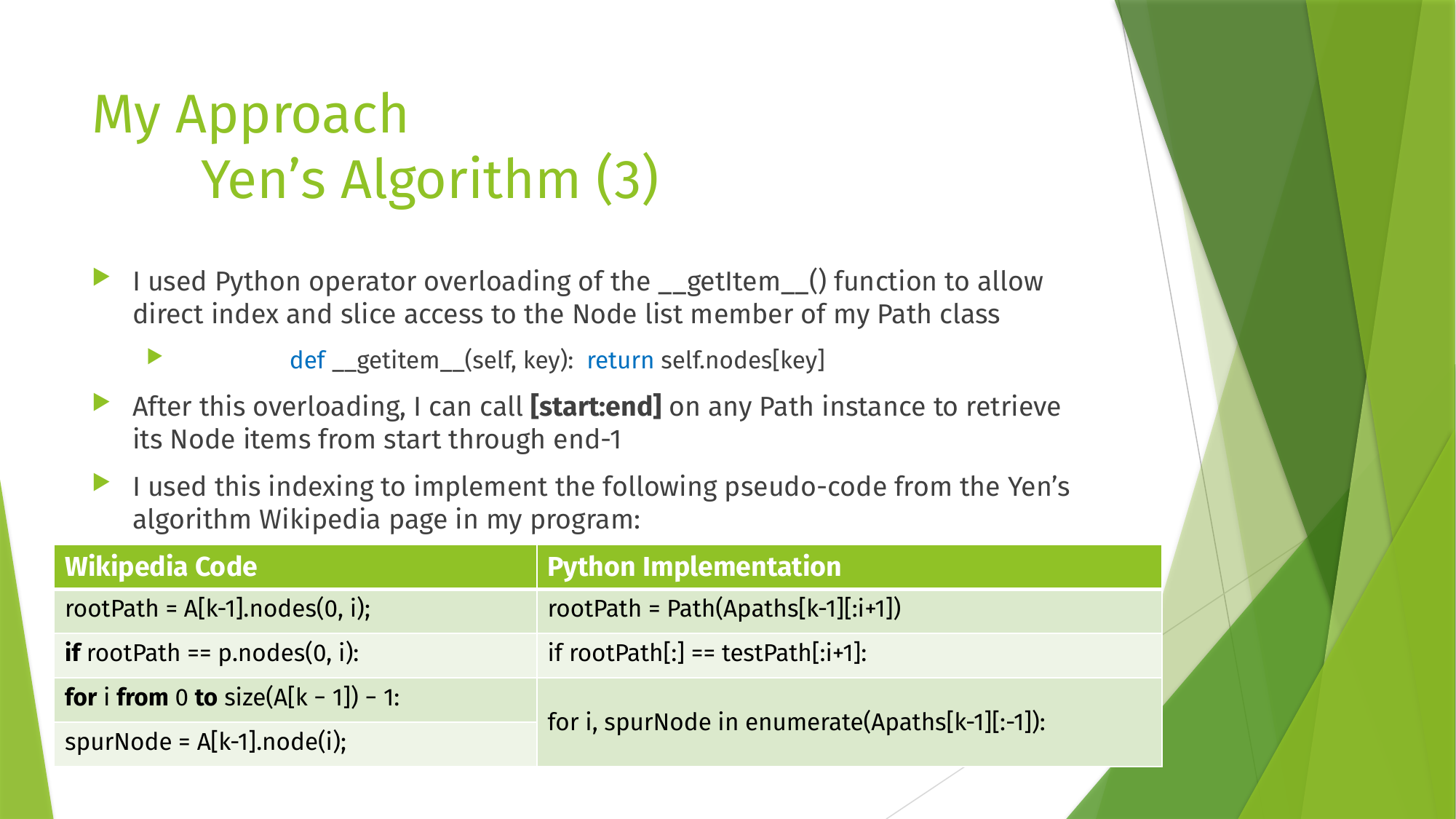

# My Approach Yen’s Algorithm (3)
I used Python operator overloading of the __getItem__() function to allow direct index and slice access to the Node list member of my Path class
	def __getitem__(self, key):  return self.nodes[key]
After this overloading, I can call [start:end] on any Path instance to retrieve its Node items from start through end-1
I used this indexing to implement the following pseudo-code from the Yen’s algorithm Wikipedia page in my program:

| Wikipedia Code | Python Implementation |
| --- | --- |
| rootPath = A[k-1].nodes(0, i); | rootPath = Path(Apaths[k-1][:i+1]) |
| if rootPath == p.nodes(0, i): | if rootPath[:] == testPath[:i+1]: |
| for i from 0 to size(A[k − 1]) − 1: | for i, spurNode in enumerate(Apaths[k-1][:-1]): |
| spurNode = A[k-1].node(i); |  |